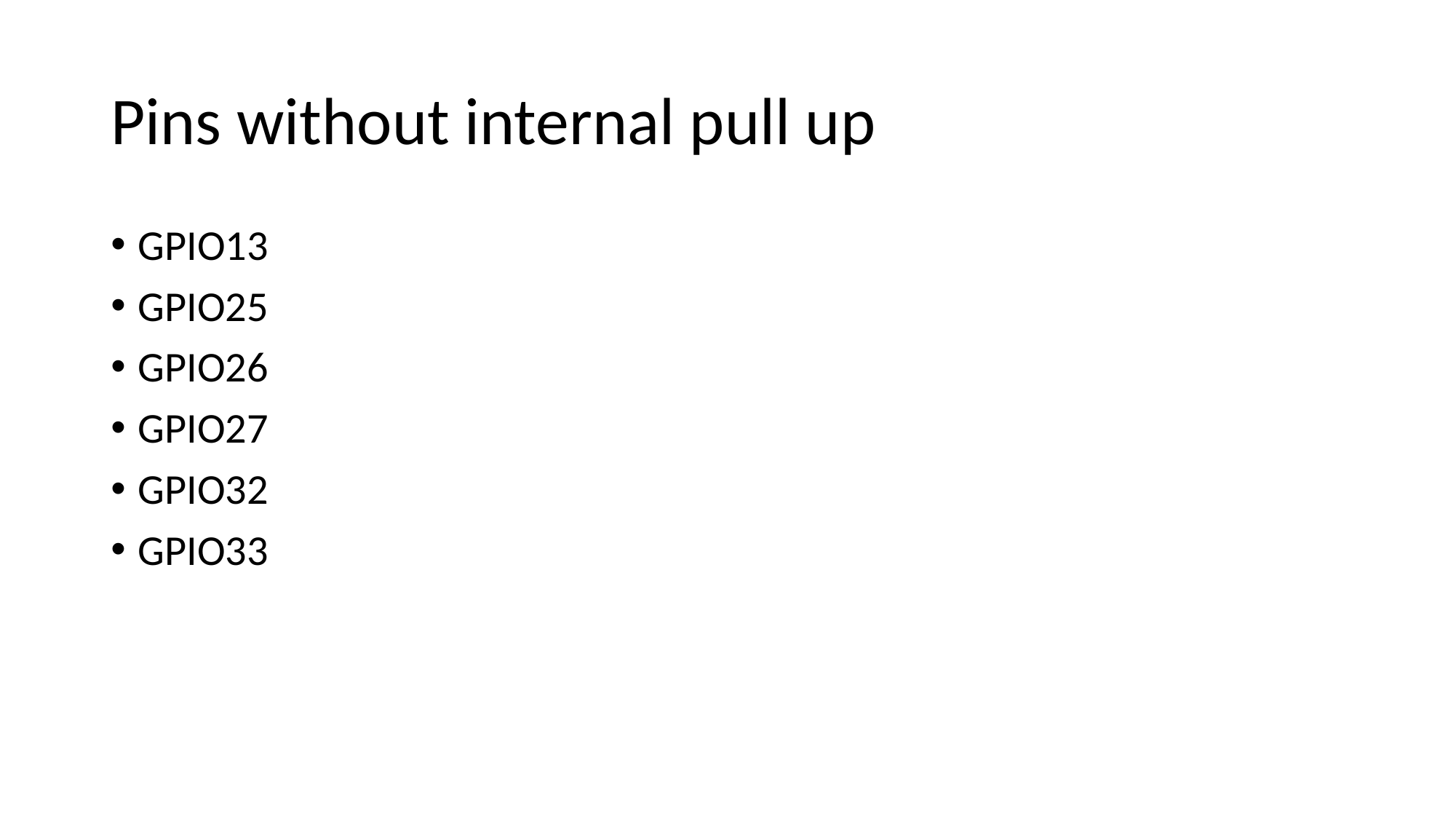

# Pins without internal pull up
GPIO13
GPIO25
GPIO26
GPIO27
GPIO32
GPIO33